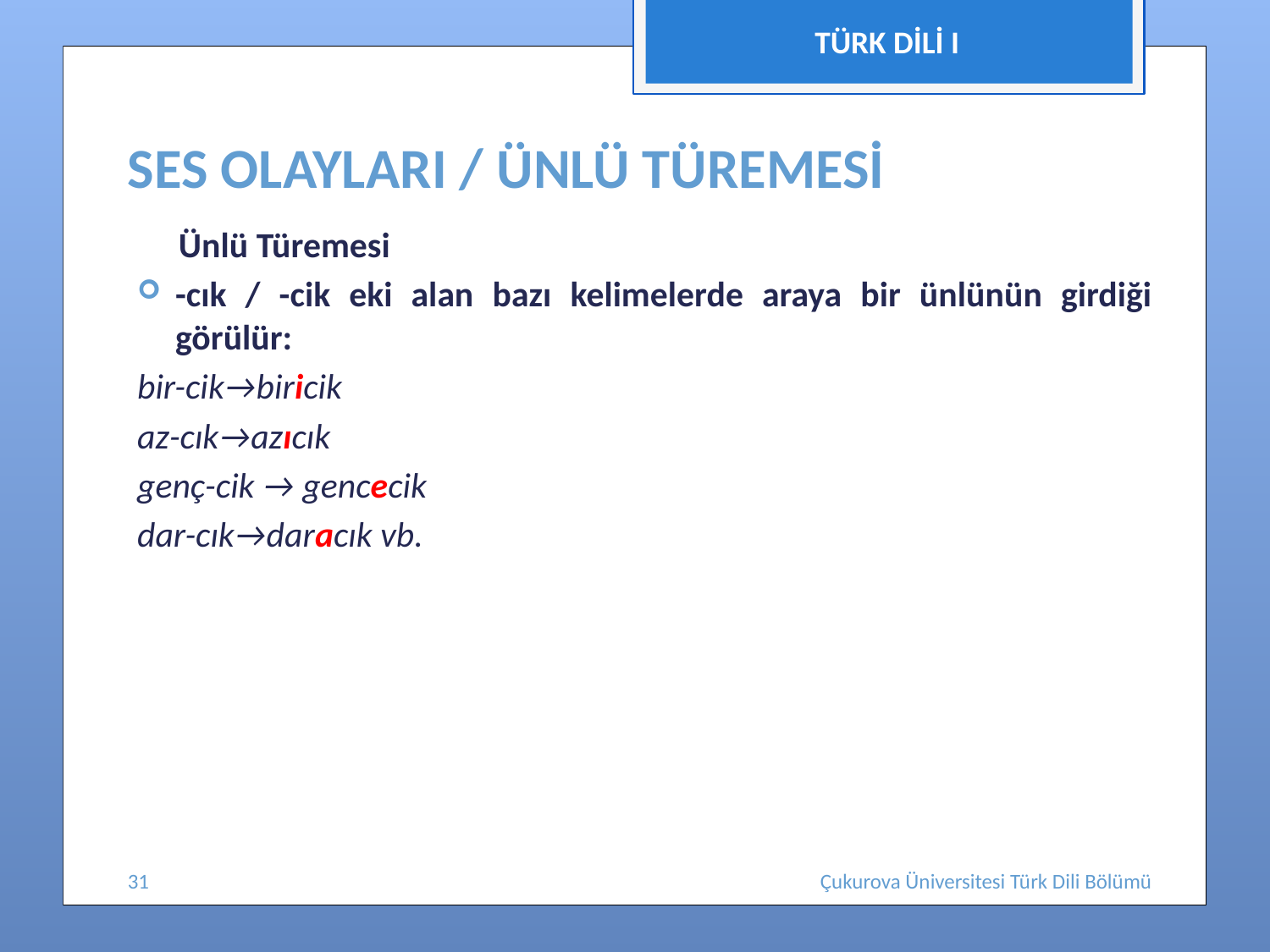

TÜRK DİLİ I
# SES OLAYLARI / ÜNLÜ TÜREMESİ
Ünlü Türemesi
-cık / -cik eki alan bazı kelimelerde araya bir ünlünün girdiği görülür:
bir-cik→biricik
az-cık→azıcık
genç-cik → gencecik
dar-cık→daracık vb.
31
Çukurova Üniversitesi Türk Dili Bölümü